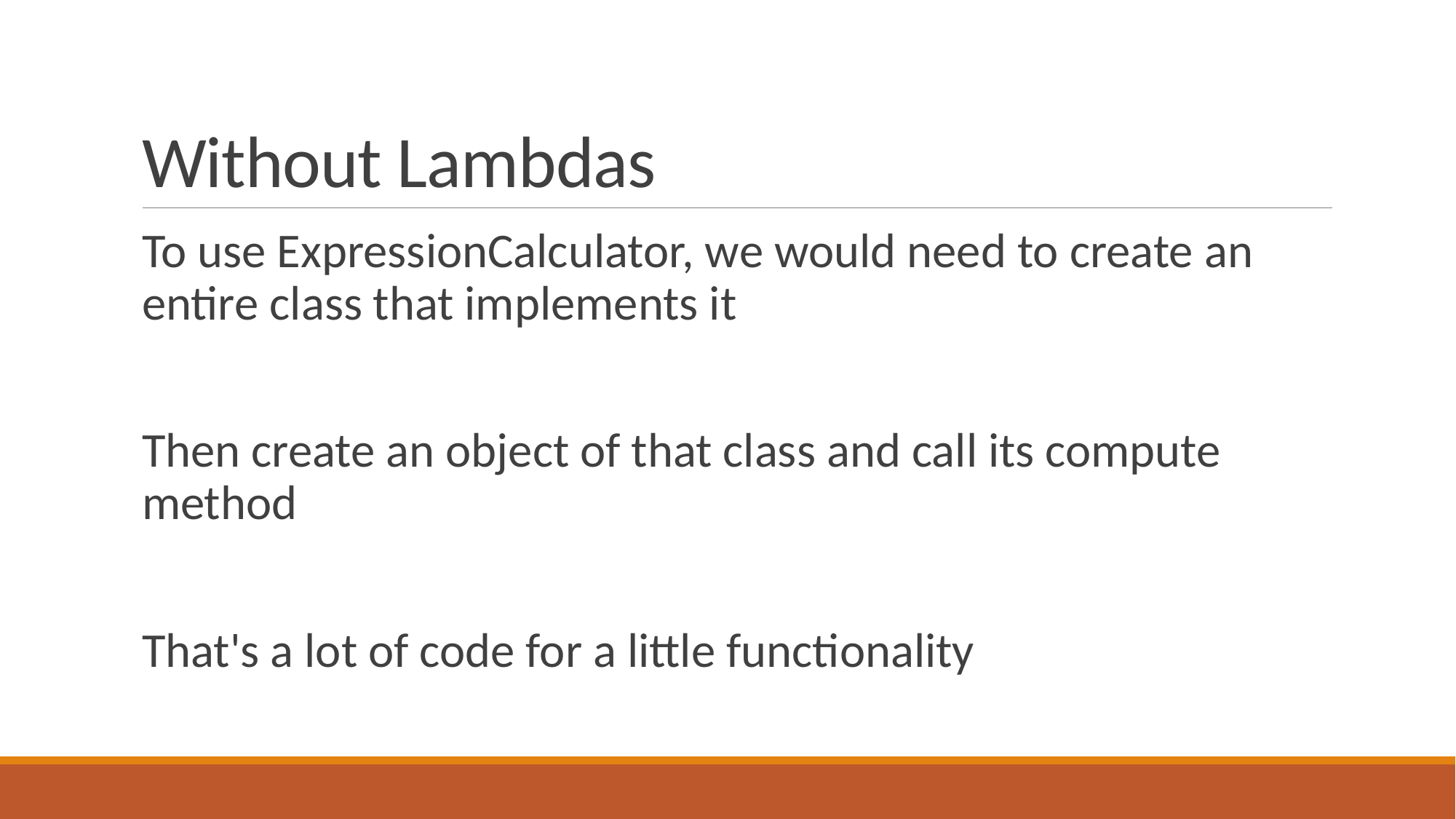

# Without Lambdas
To use ExpressionCalculator, we would need to create an entire class that implements it

Then create an object of that class and call its compute method

That's a lot of code for a little functionality